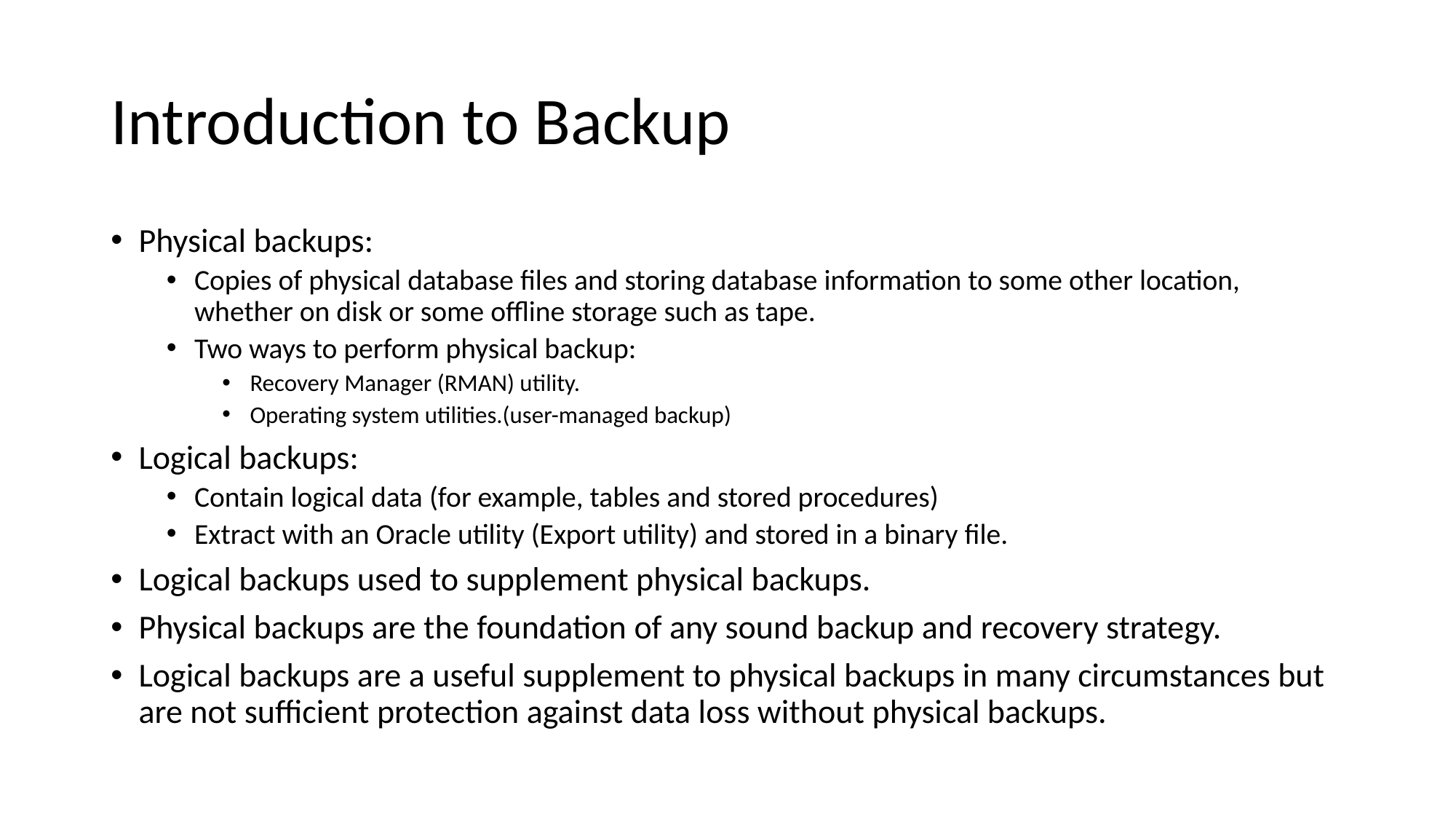

# Introduction to Backup
Physical backups:
Copies of physical database files and storing database information to some other location, whether on disk or some offline storage such as tape.
Two ways to perform physical backup:
Recovery Manager (RMAN) utility.
Operating system utilities.(user-managed backup)
Logical backups:
Contain logical data (for example, tables and stored procedures)
Extract with an Oracle utility (Export utility) and stored in a binary file.
Logical backups used to supplement physical backups.
Physical backups are the foundation of any sound backup and recovery strategy.
Logical backups are a useful supplement to physical backups in many circumstances but are not sufficient protection against data loss without physical backups.